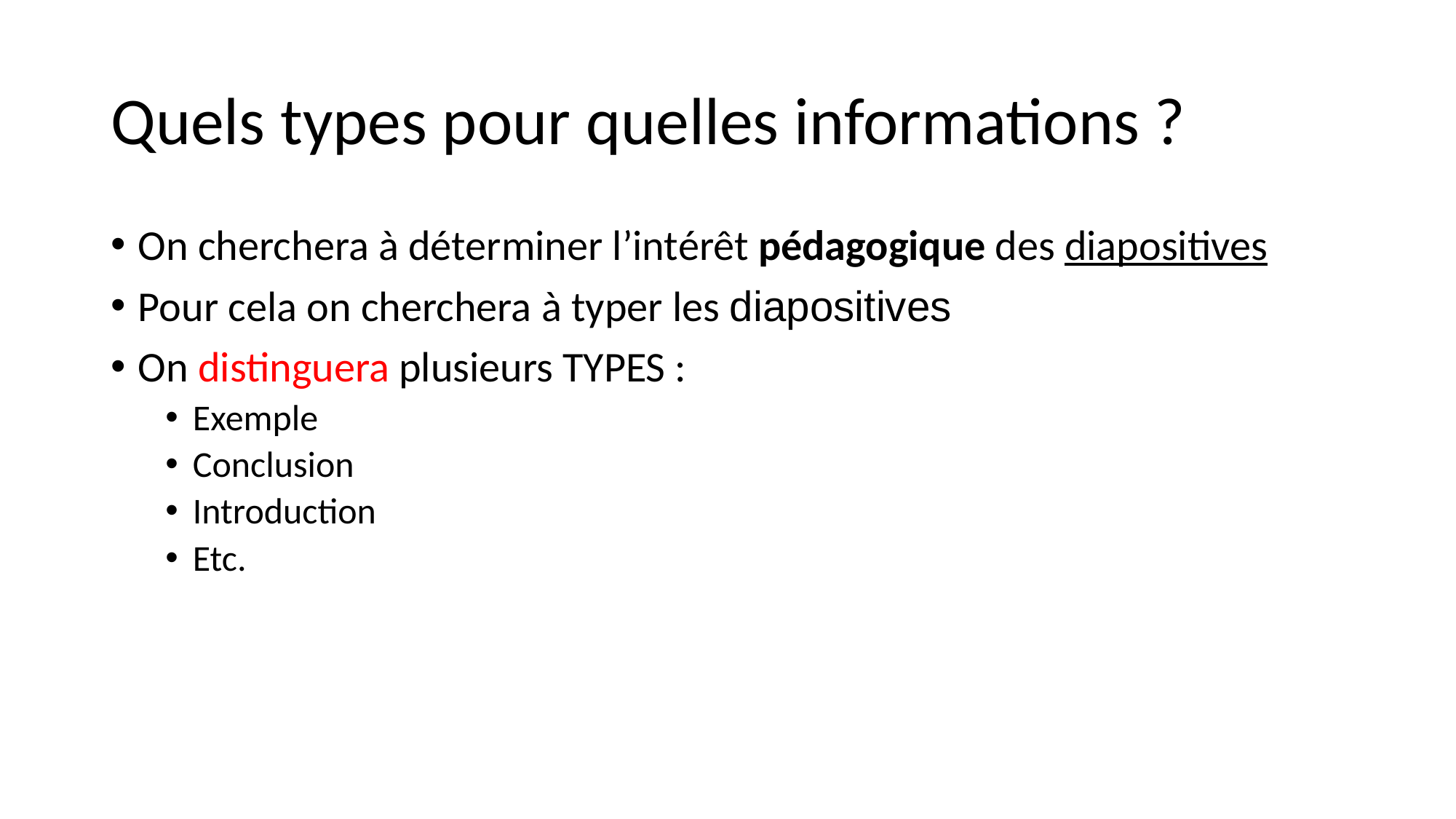

# Quels types pour quelles informations ?
On cherchera à déterminer l’intérêt pédagogique des diapositives
Pour cela on cherchera à typer les diapositives
On distinguera plusieurs TYPES :
Exemple
Conclusion
Introduction
Etc.